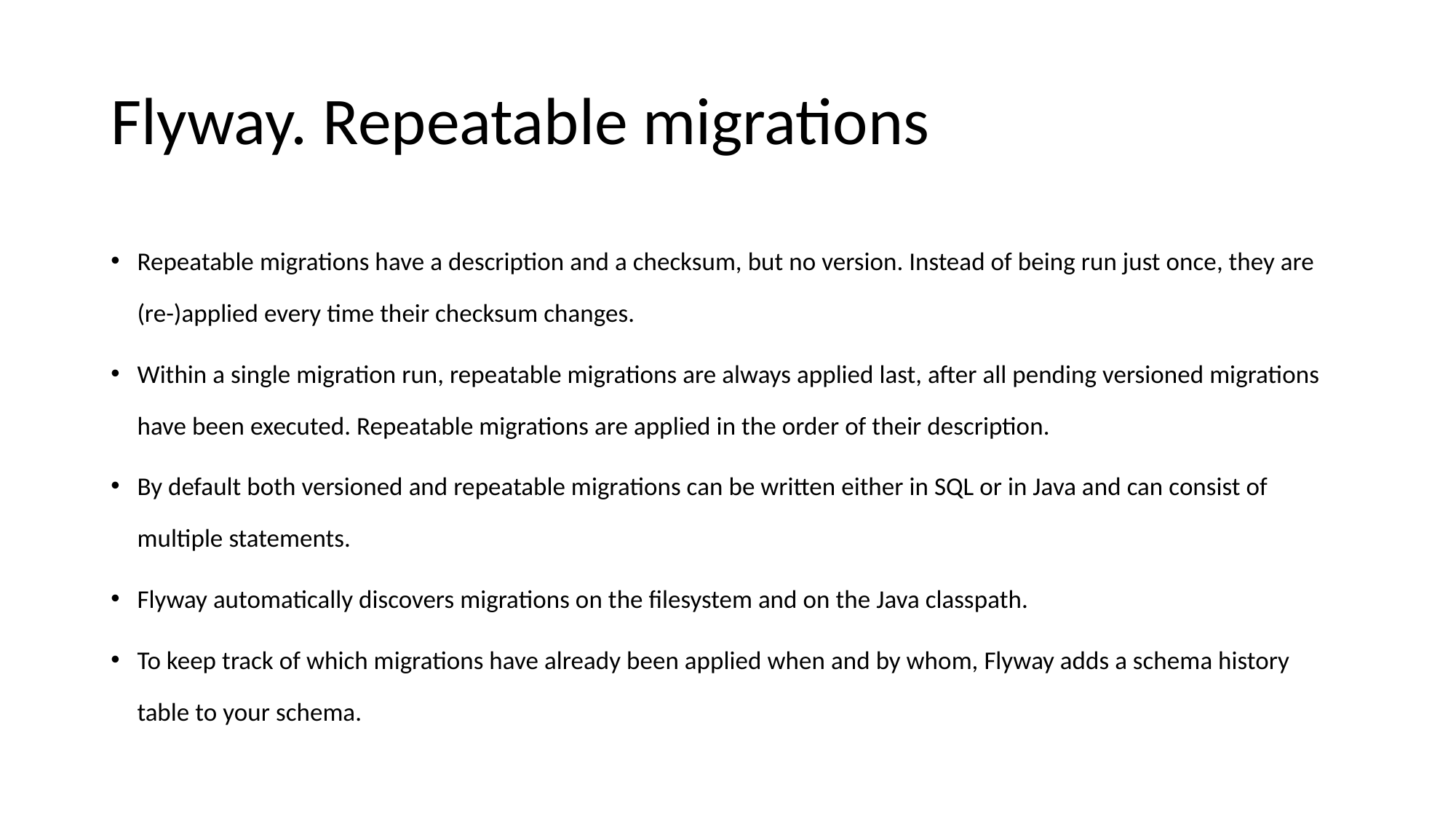

# Flyway. Repeatable migrations
Repeatable migrations have a description and a checksum, but no version. Instead of being run just once, they are (re-)applied every time their checksum changes.
Within a single migration run, repeatable migrations are always applied last, after all pending versioned migrations have been executed. Repeatable migrations are applied in the order of their description.
By default both versioned and repeatable migrations can be written either in SQL or in Java and can consist of multiple statements.
Flyway automatically discovers migrations on the filesystem and on the Java classpath.
To keep track of which migrations have already been applied when and by whom, Flyway adds a schema history table to your schema.